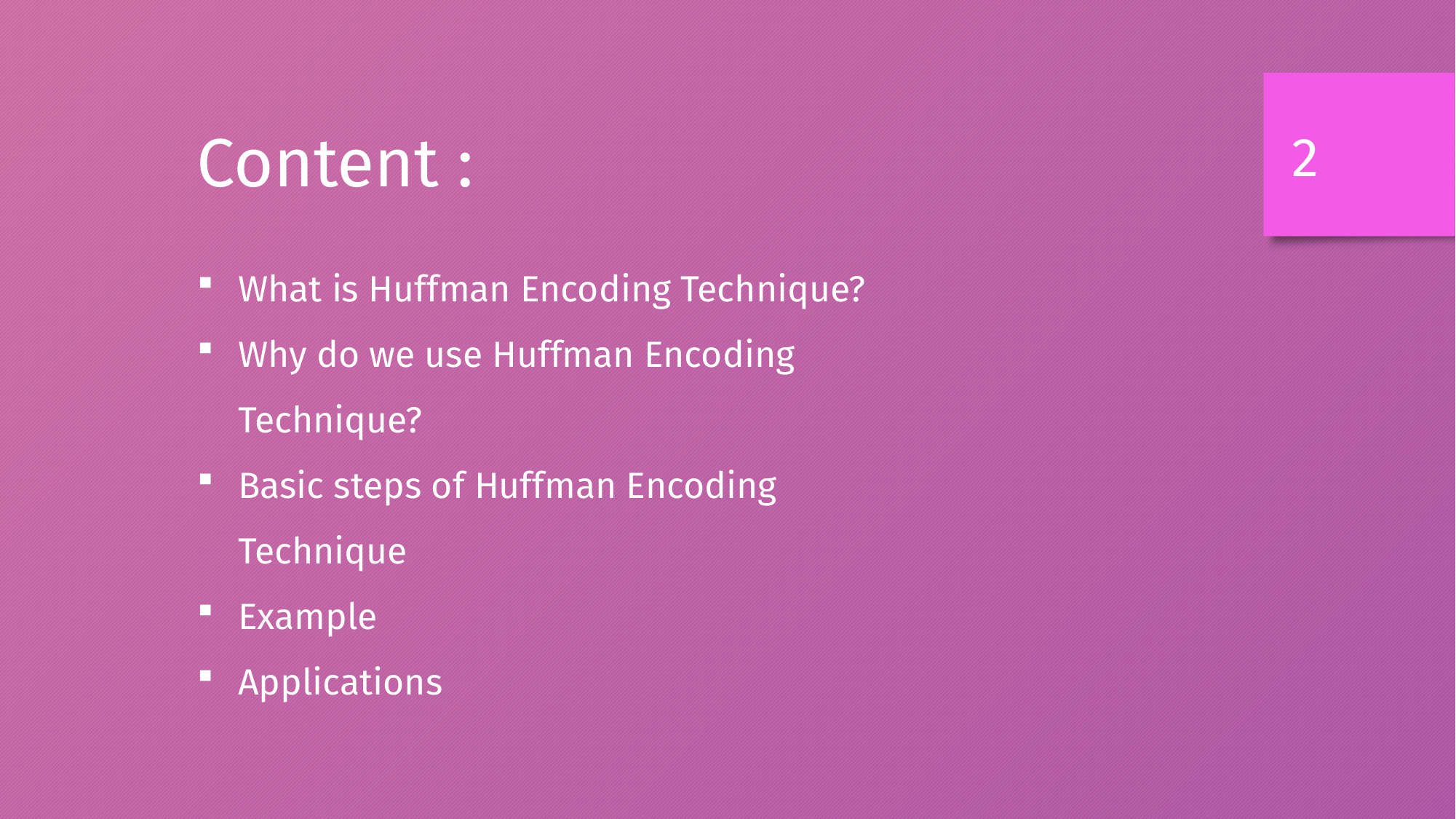

2
Content :

What is Huffman Encoding Technique?
Why do we use Huffman Encoding Technique?
Basic steps of Huffman Encoding Technique
Example
Applications